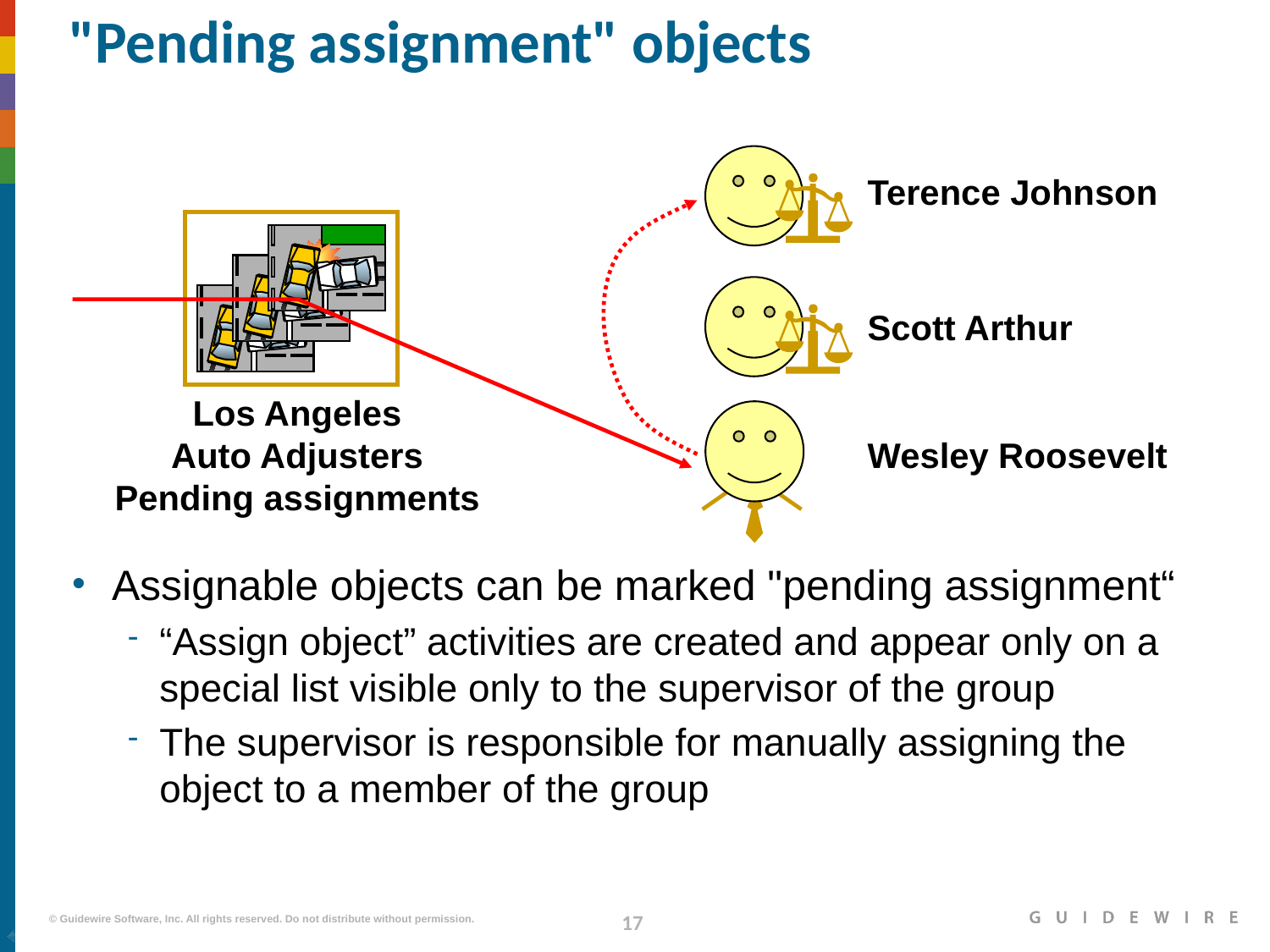

# "Pending assignment" objects

Terence Johnson

Scott Arthur
Los Angeles
Auto Adjusters
Pending assignments

Wesley Roosevelt
Assignable objects can be marked "pending assignment“
“Assign object” activities are created and appear only on a special list visible only to the supervisor of the group
The supervisor is responsible for manually assigning the object to a member of the group